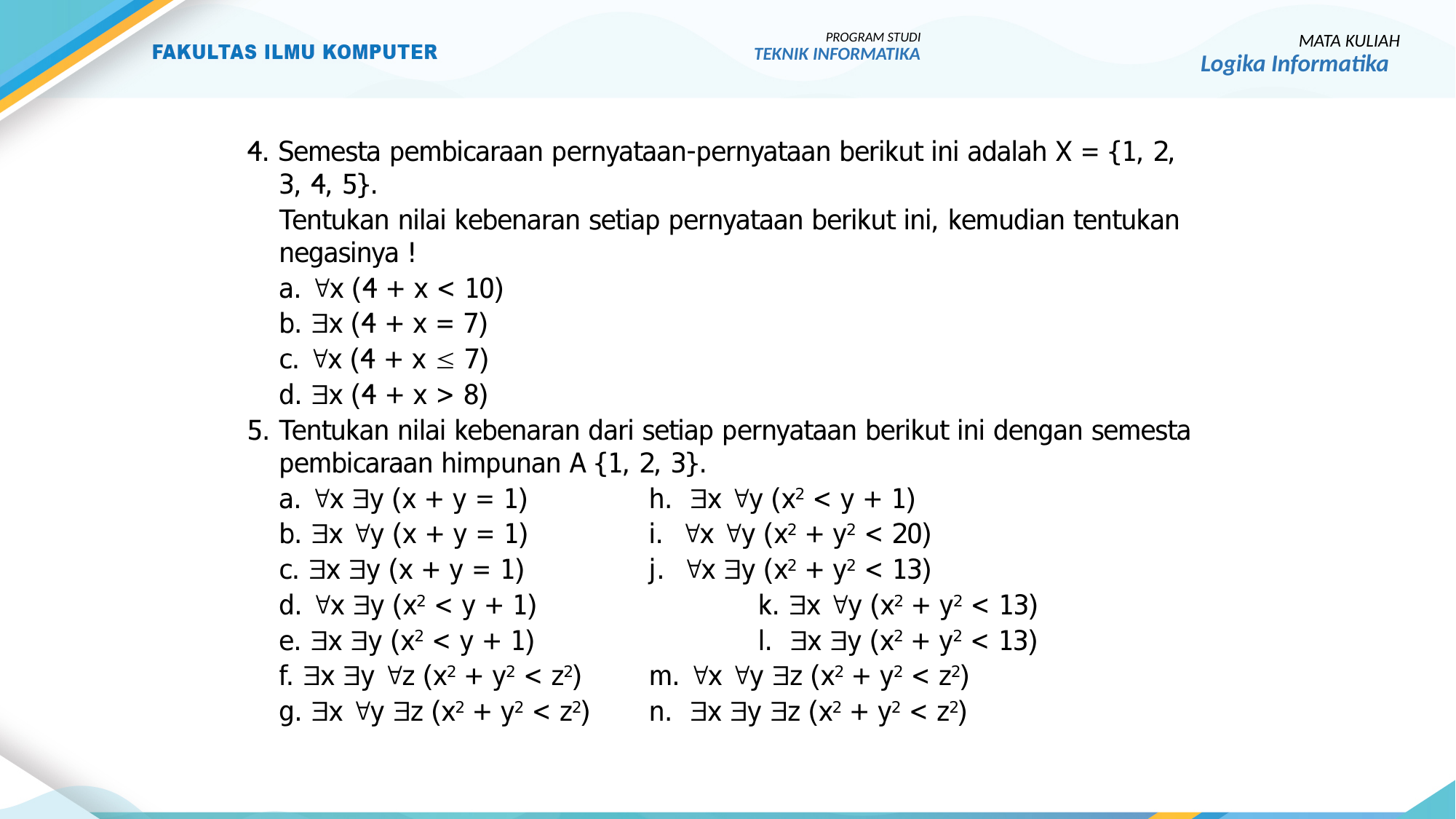

PROGRAM STUDI
TEKNIK INFORMATIKA
MATA KULIAH
Logika Informatika
4. Semesta pembicaraan pernyataan-pernyataan berikut ini adalah X = {1, 2, 3, 4, 5}.
	Tentukan nilai kebenaran setiap pernyataan berikut ini, kemudian tentukan negasinya !
a. ∀x (4 + x < 10)
b. ∃x (4 + x = 7)
c. ∀x (4 + x ≤ 7)
d. ∃x (4 + x > 8)
5. Tentukan nilai kebenaran dari setiap pernyataan berikut ini dengan semesta pembicaraan himpunan A {1, 2, 3}.
a. ∀x ∃y (x + y = 1) 		h.  ∃x ∀y (x2 < y + 1)
b. ∃x ∀y (x + y = 1) 		i.  ∀x ∀y (x2 + y2 < 20)
c. ∃x ∃y (x + y = 1) 		j.  ∀x ∃y (x2 + y2 < 13)
d. ∀x ∃y (x2 < y + 1) 		k. ∃x ∀y (x2 + y2 < 13)
e. ∃x ∃y (x2 < y + 1) 		l.  ∃x ∃y (x2 + y2 < 13)
f. ∃x ∃y ∀z (x2 + y2 < z2) 	m. ∀x ∀y ∃z (x2 + y2 < z2)
g. ∃x ∀y ∃z (x2 + y2 < z2) 	n.  ∃x ∃y ∃z (x2 + y2 < z2)